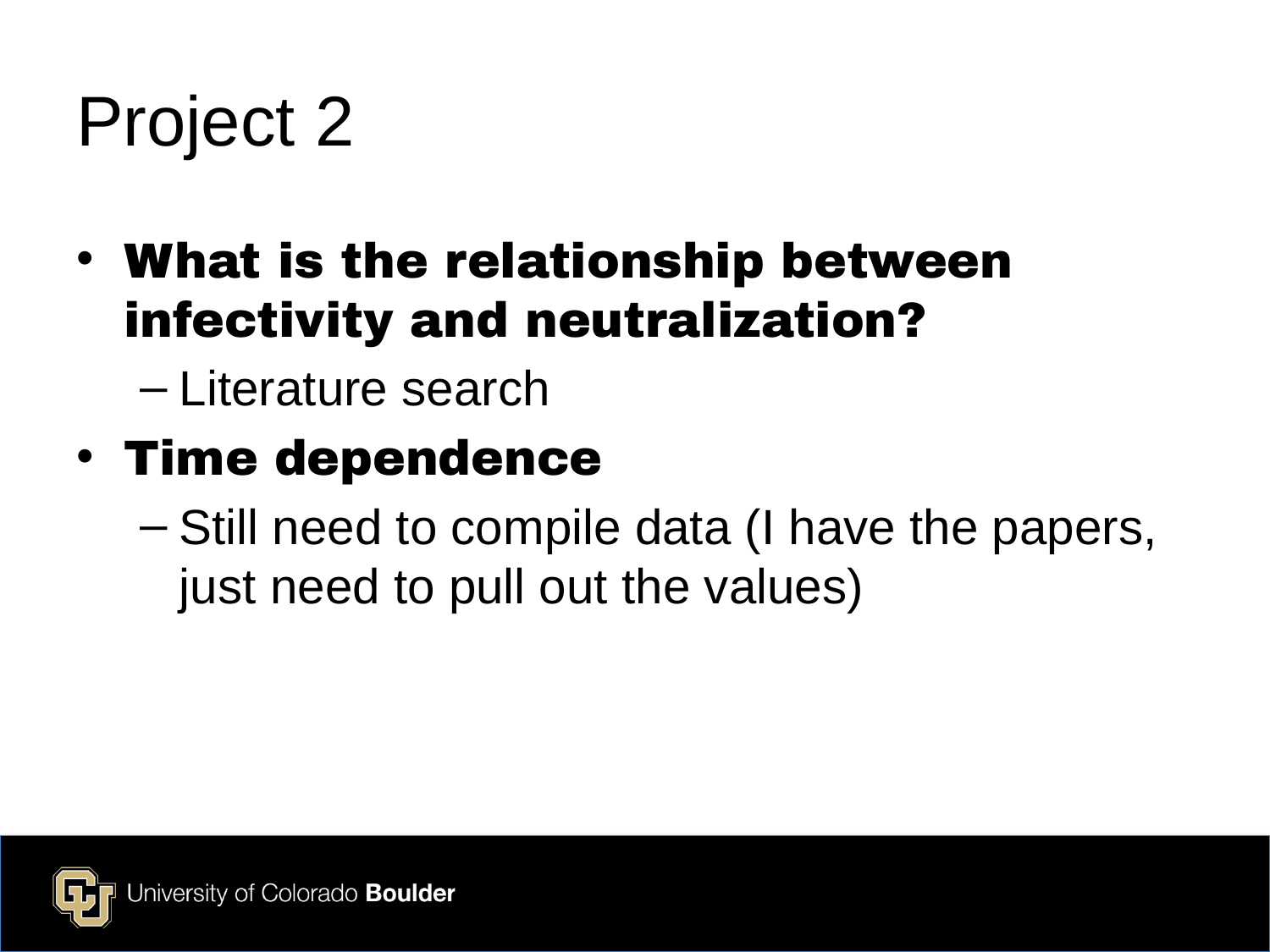

# Project 2
What is the relationship between infectivity and neutralization?
Literature search
Time dependence
Still need to compile data (I have the papers, just need to pull out the values)